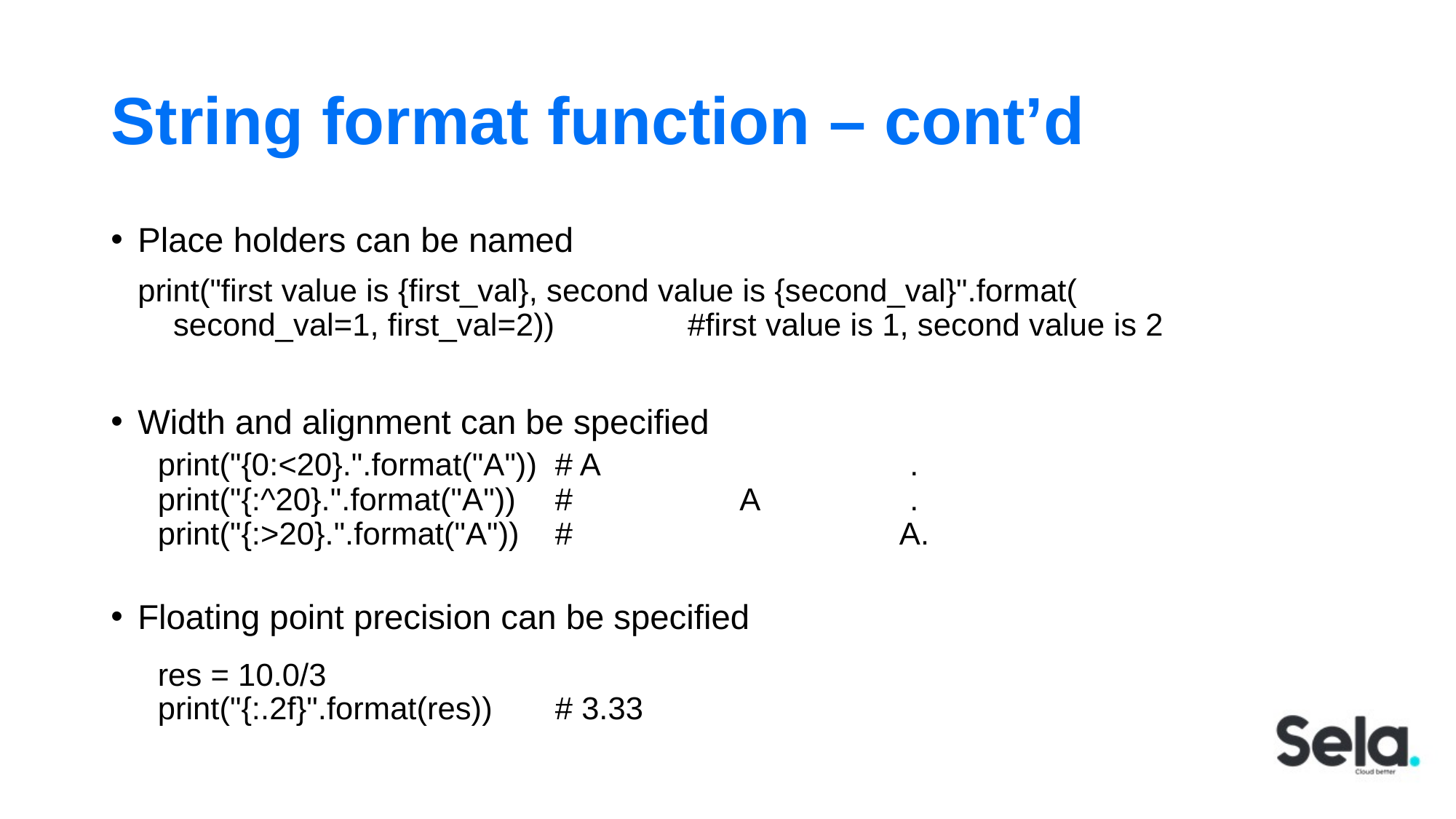

# String format function – cont’d
Place holders can be named
print("first value is {first_val}, second value is {second_val}".format(
    second_val=1, first_val=2))               #first value is 1, second value is 2

Width and alignment can be specified
print("{0:<20}.".format("A"))		# A                                   .
print("{:^20}.".format("A"))		#                   A                 .
print("{:>20}.".format("A"))		#                                     A.
Floating point precision can be specified
res = 10.0/3
print("{:.2f}".format(res))		# 3.33